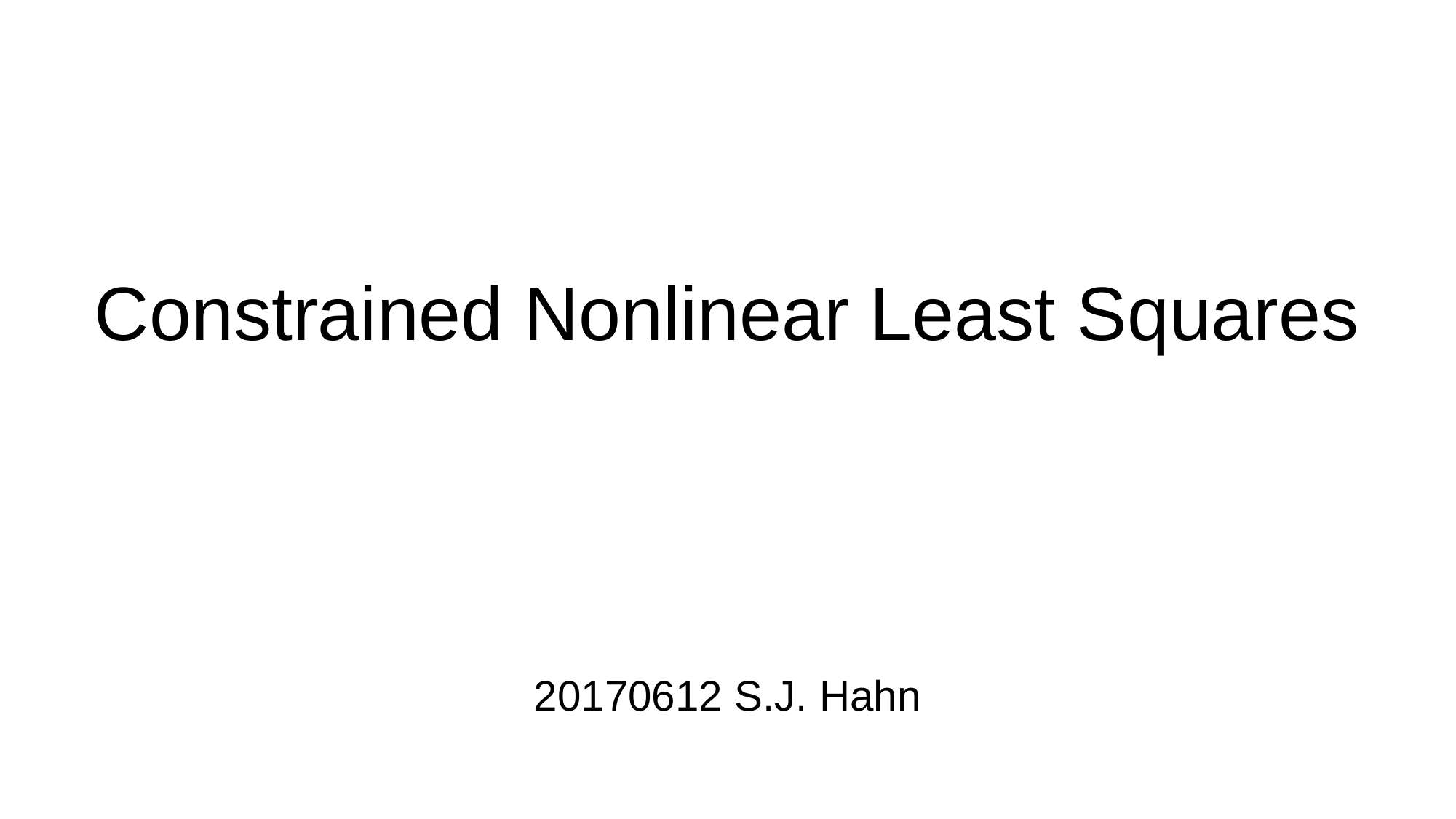

Constrained Nonlinear Least Squares
20170612 S.J. Hahn